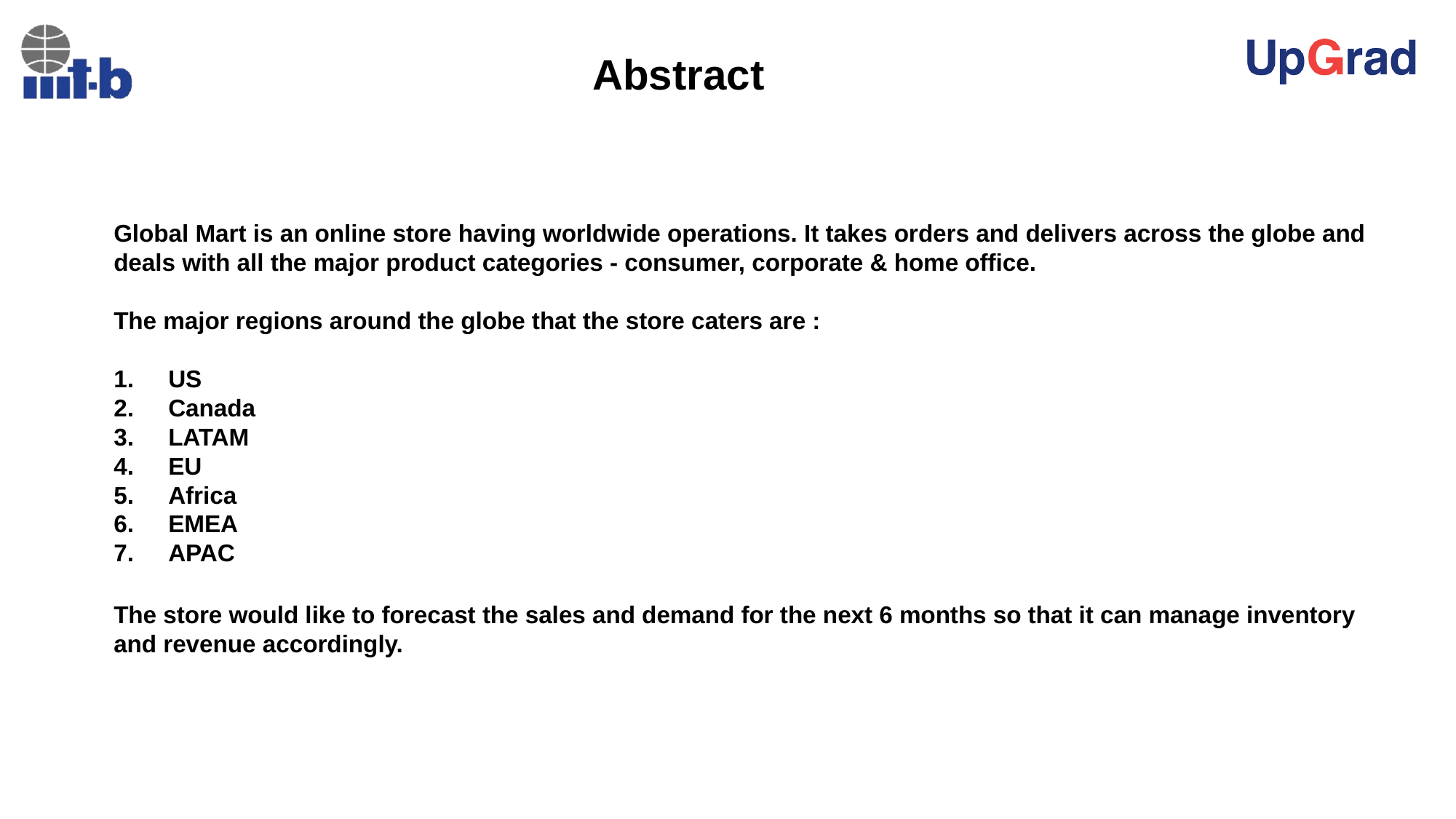

Abstract

Global Mart is an online store having worldwide operations. It takes orders and delivers across the globe and deals with all the major product categories - consumer, corporate & home office.

The major regions around the globe that the store caters are :

US
Canada
LATAM
EU
Africa
EMEA
APAC

The store would like to forecast the sales and demand for the next 6 months so that it can manage inventory and revenue accordingly.